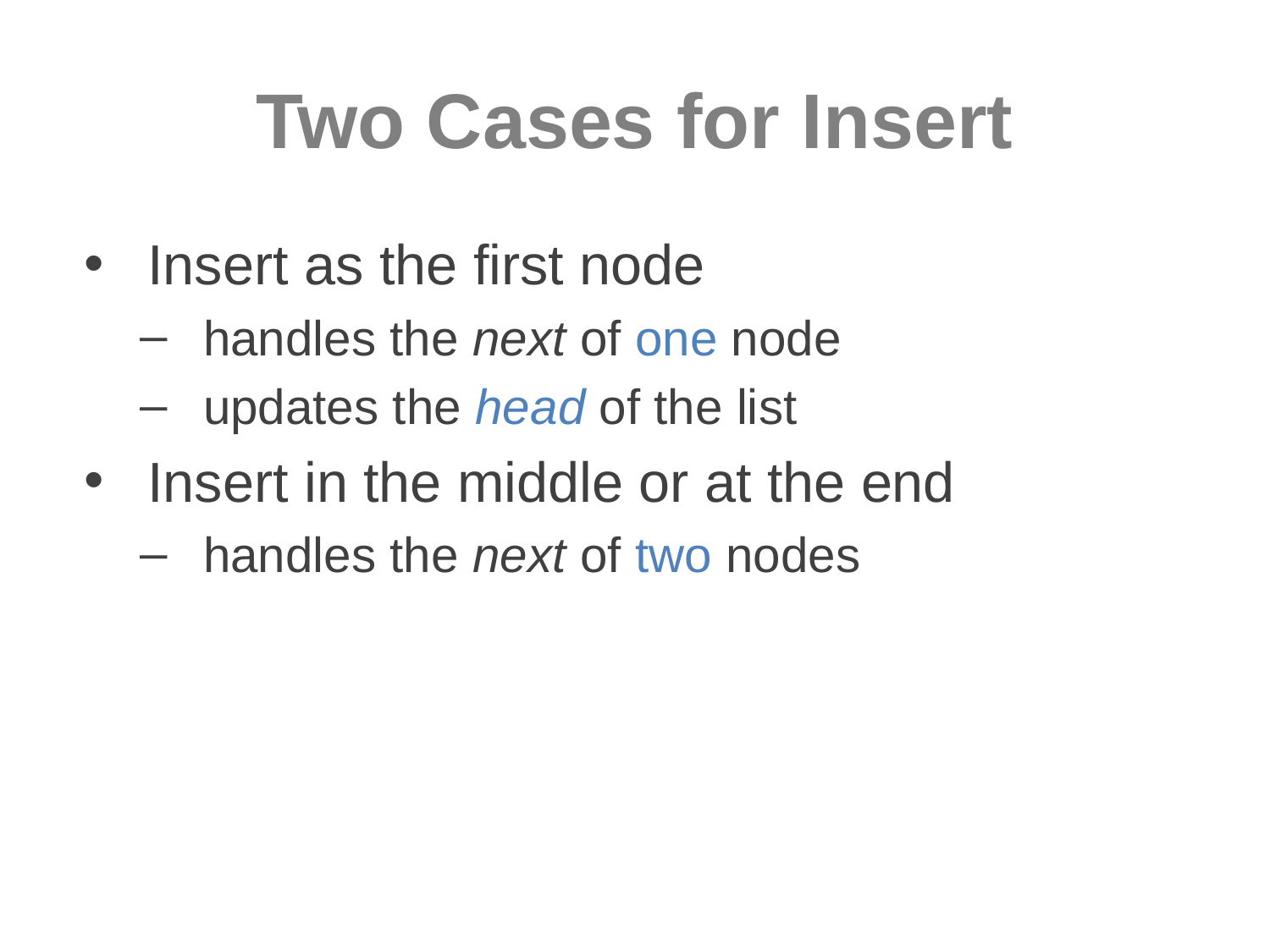

# Two Cases for Insert
Insert as the first node
handles the next of one node
updates the head of the list
Insert in the middle or at the end
handles the next of two nodes